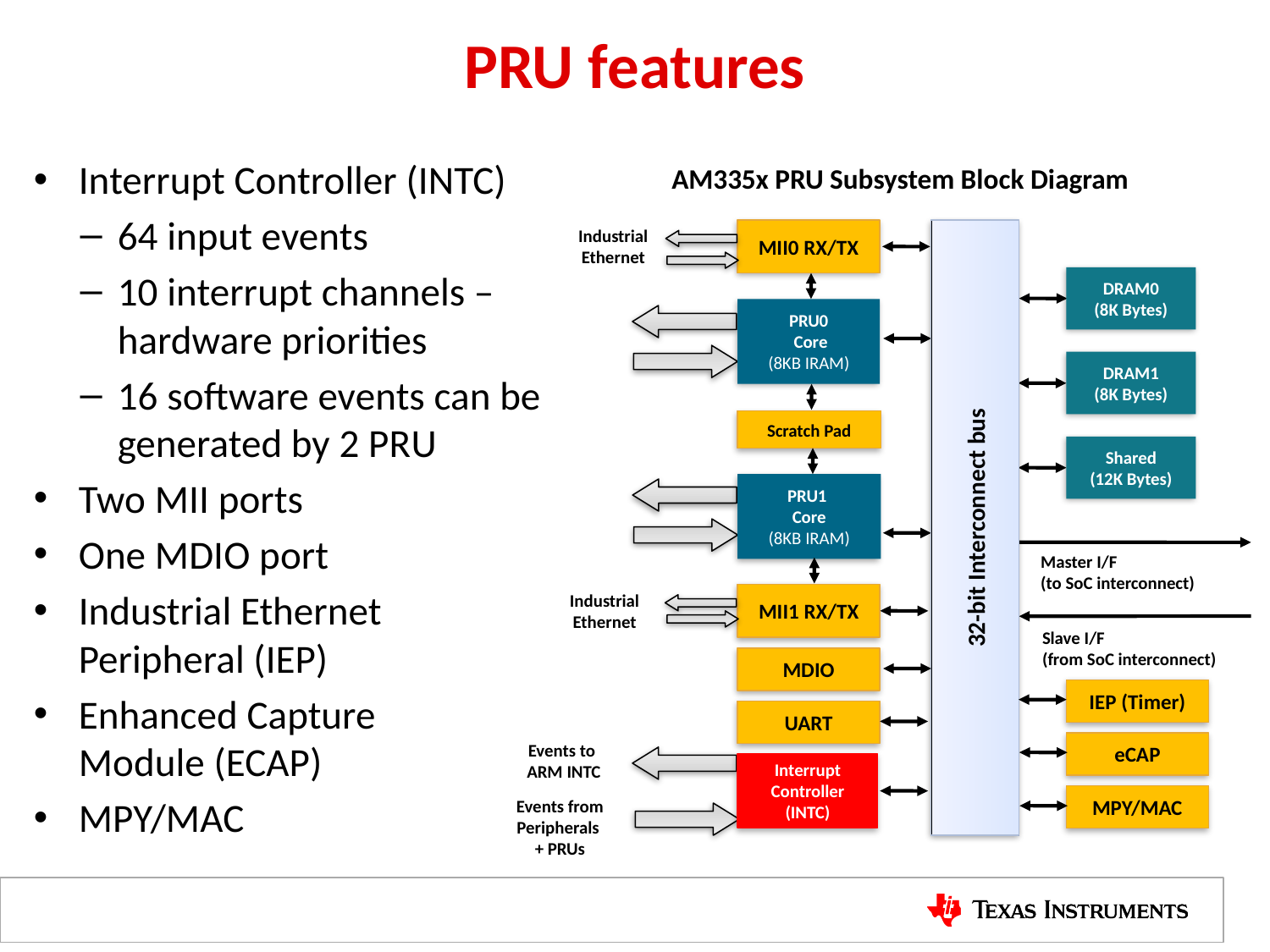

# PRU features
Interrupt Controller (INTC)
64 input events
10 interrupt channels – hardware priorities
16 software events can be generated by 2 PRU
Two MII ports
One MDIO port
Industrial Ethernet Peripheral (IEP)
Enhanced Capture
Module (ECAP)
MPY/MAC

AM335x PRU Subsystem Block Diagram
MII0 RX/TX
Industrial Ethernet

DRAM0
(8K Bytes)

PRU0
 Core
(8KB IRAM)

DRAM1
(8K Bytes)

Scratch Pad
Shared
(12K Bytes)

PRU1
Core
(8KB IRAM)

32-bit Interconnect bus

Master I/F
(to SoC interconnect)

MII1 RX/TX
Industrial Ethernet

Slave I/F
(from SoC interconnect)
MDIO

IEP (Timer)

UART

eCAP
Events to
ARM INTC

Interrupt Controller (INTC)
MPY/MAC

Events from Peripherals
+ PRUs